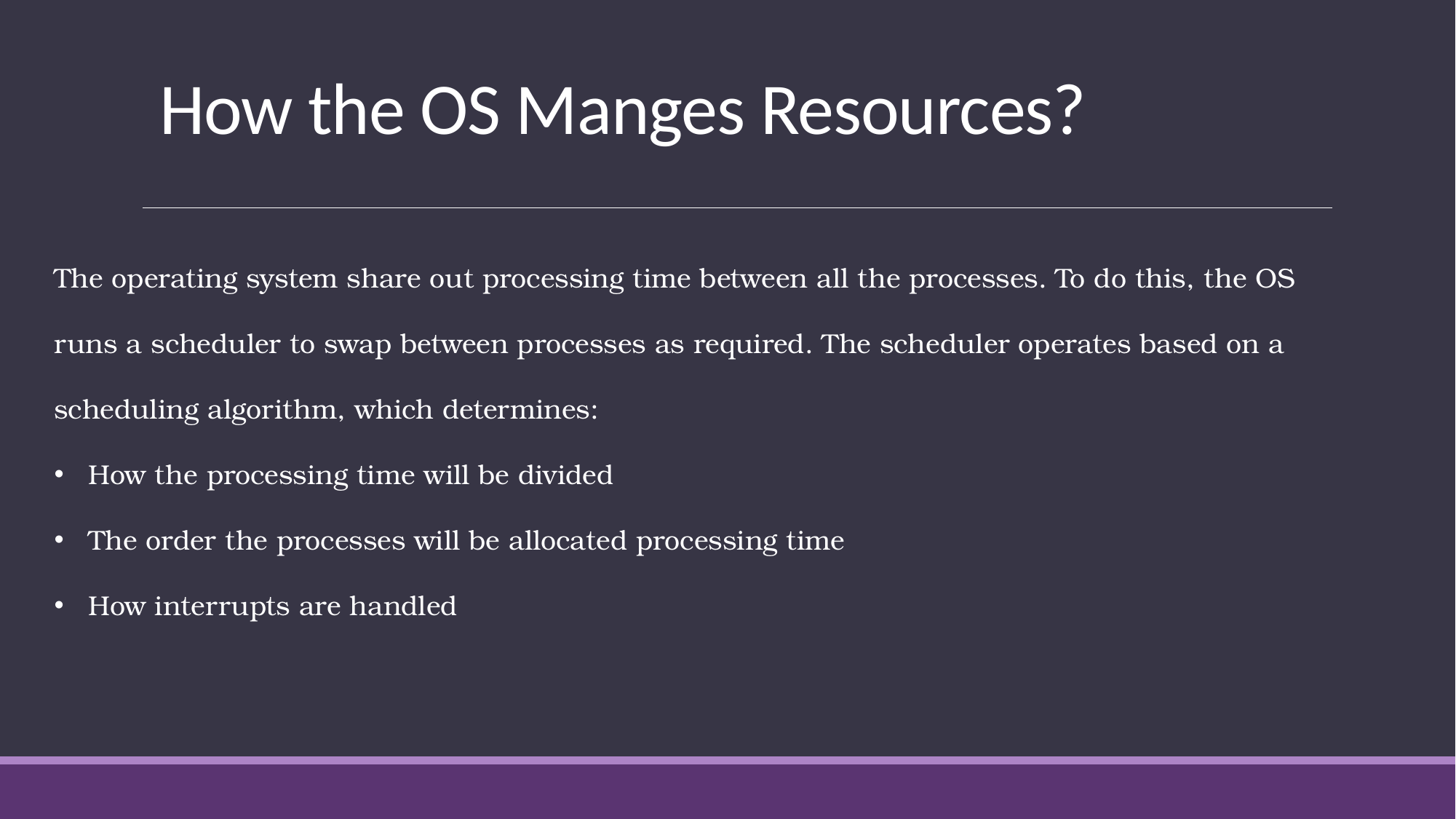

# How the OS Manges Resources?
The operating system share out processing time between all the processes. To do this, the OS runs a scheduler to swap between processes as required. The scheduler operates based on a scheduling algorithm, which determines:
How the processing time will be divided
The order the processes will be allocated processing time
How interrupts are handled